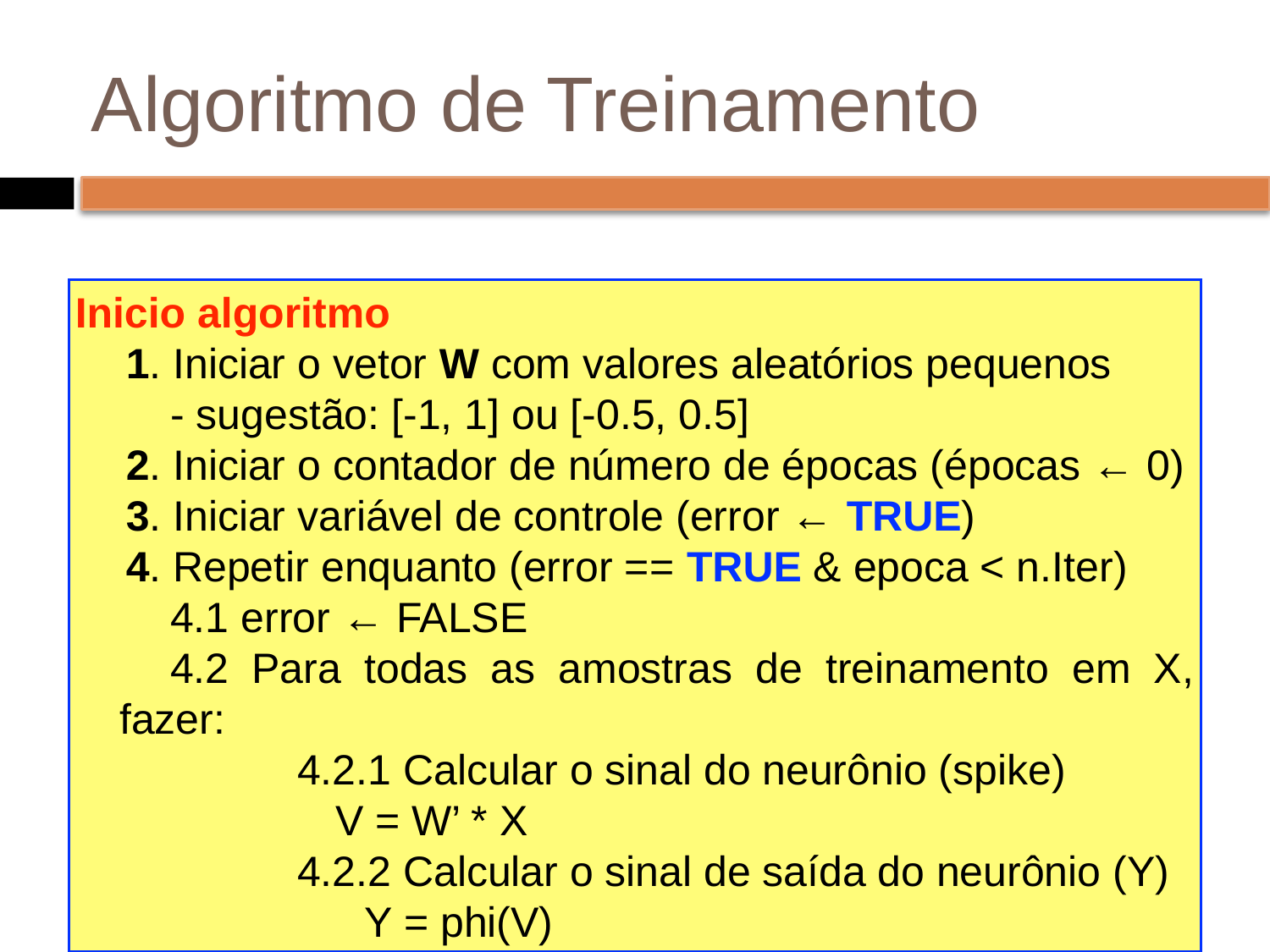

# Algoritmo de Treinamento
Inicio algoritmo
1. Iniciar o vetor W com valores aleatórios pequenos
- sugestão: [-1, 1] ou [-0.5, 0.5]
2. Iniciar o contador de número de épocas (épocas ← 0)
3. Iniciar variável de controle (error ← TRUE)
4. Repetir enquanto (error == TRUE & epoca < n.Iter)
4.1 error ← FALSE
4.2 Para todas as amostras de treinamento em X, fazer:
4.2.1 Calcular o sinal do neurônio (spike)
V = W’ * X
4.2.2 Calcular o sinal de saída do neurônio (Y)
   Y = phi(V)
32